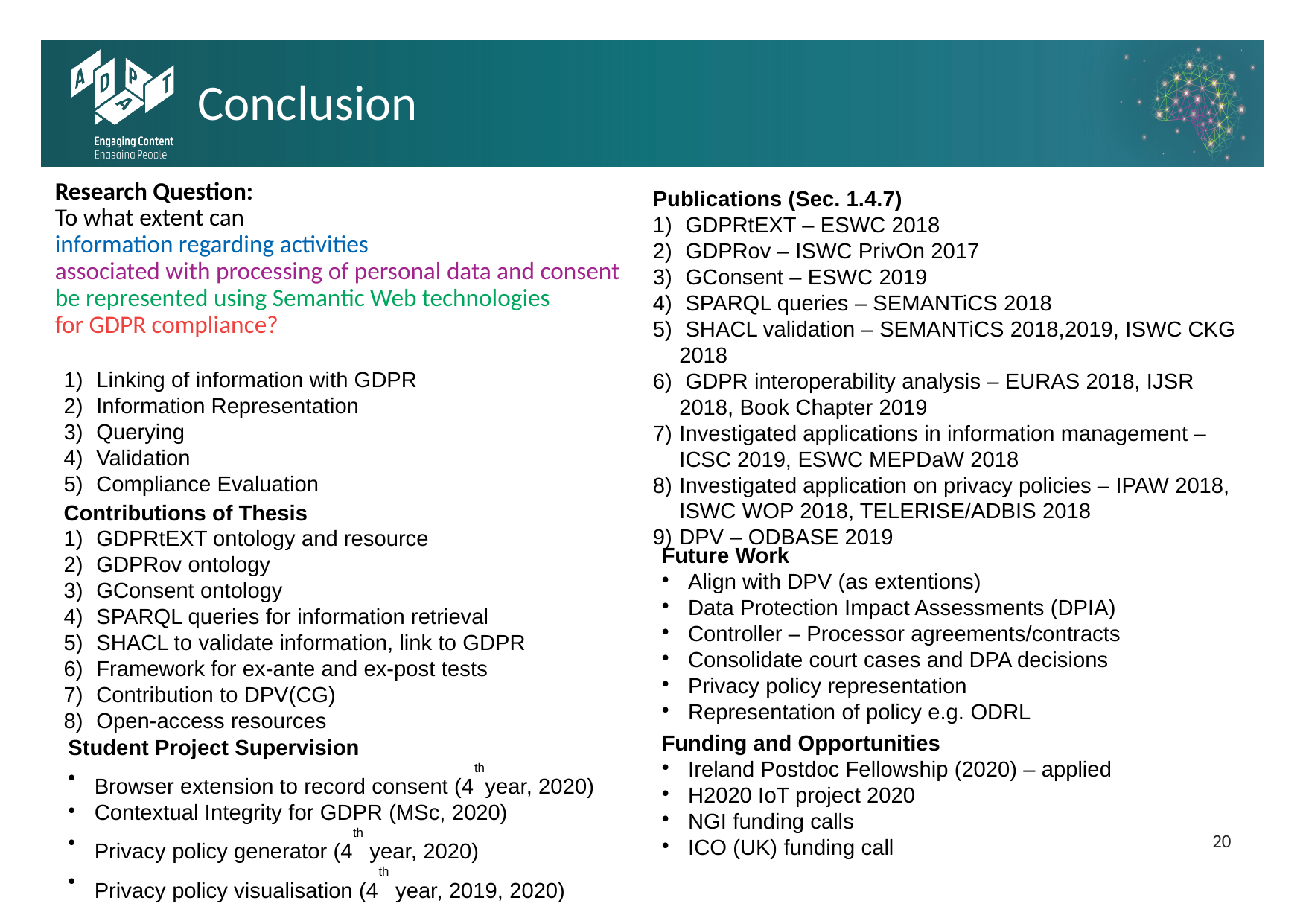

Conclusion
Research Question:
To what extent can
information regarding activities
associated with processing of personal data and consent
be represented using Semantic Web technologies
for GDPR compliance?
Publications (Sec. 1.4.7)
 GDPRtEXT – ESWC 2018
 GDPRov – ISWC PrivOn 2017
 GConsent – ESWC 2019
 SPARQL queries – SEMANTiCS 2018
 SHACL validation – SEMANTiCS 2018,2019, ISWC CKG 2018
 GDPR interoperability analysis – EURAS 2018, IJSR 2018, Book Chapter 2019
Investigated applications in information management – ICSC 2019, ESWC MEPDaW 2018
Investigated application on privacy policies – IPAW 2018, ISWC WOP 2018, TELERISE/ADBIS 2018
DPV – ODBASE 2019

 Linking of information with GDPR
 Information Representation
 Querying
 Validation
 Compliance Evaluation
Contributions of Thesis
 GDPRtEXT ontology and resource
 GDPRov ontology
 GConsent ontology
 SPARQL queries for information retrieval
 SHACL to validate information, link to GDPR
 Framework for ex-ante and ex-post tests
 Contribution to DPV(CG)
 Open-access resources
Future Work
Align with DPV (as extentions)
Data Protection Impact Assessments (DPIA)
Controller – Processor agreements/contracts
Consolidate court cases and DPA decisions
Privacy policy representation
Representation of policy e.g. ODRL
Funding and Opportunities
Ireland Postdoc Fellowship (2020) – applied
H2020 IoT project 2020
NGI funding calls
ICO (UK) funding call
Student Project Supervision
Browser extension to record consent (4thyear, 2020)
Contextual Integrity for GDPR (MSc, 2020)
Privacy policy generator (4th year, 2020)
Privacy policy visualisation (4th year, 2019, 2020)
20